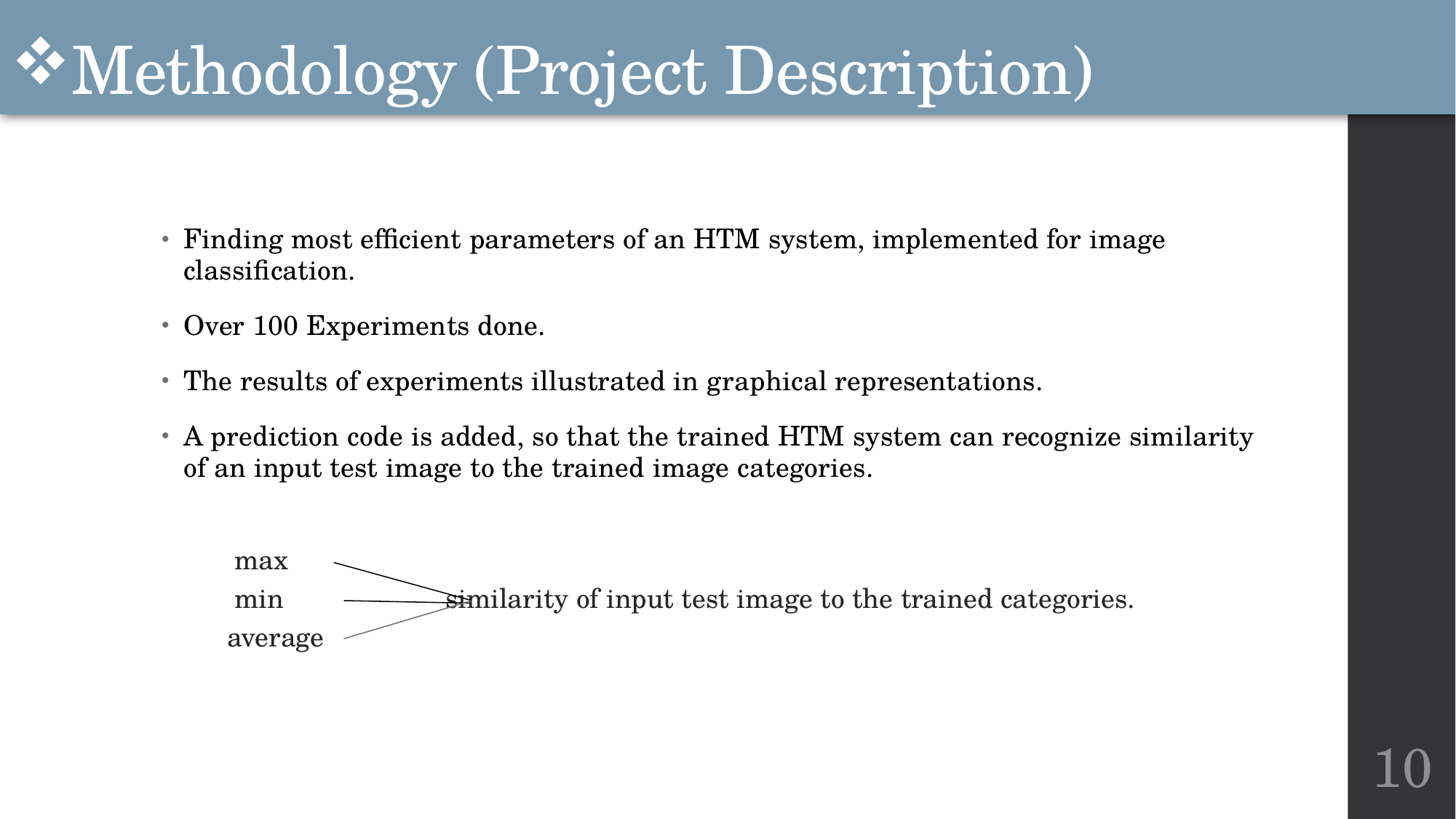

# Methodology (Project Description)
Finding most efficient parameters of an HTM system, implemented for image classification.
Over 100 Experiments done.
The results of experiments illustrated in graphical representations.
A prediction code is added, so that the trained HTM system can recognize similarity of an input test image to the trained image categories.

 max
 min 		similarity of input test image to the trained categories.
average
10